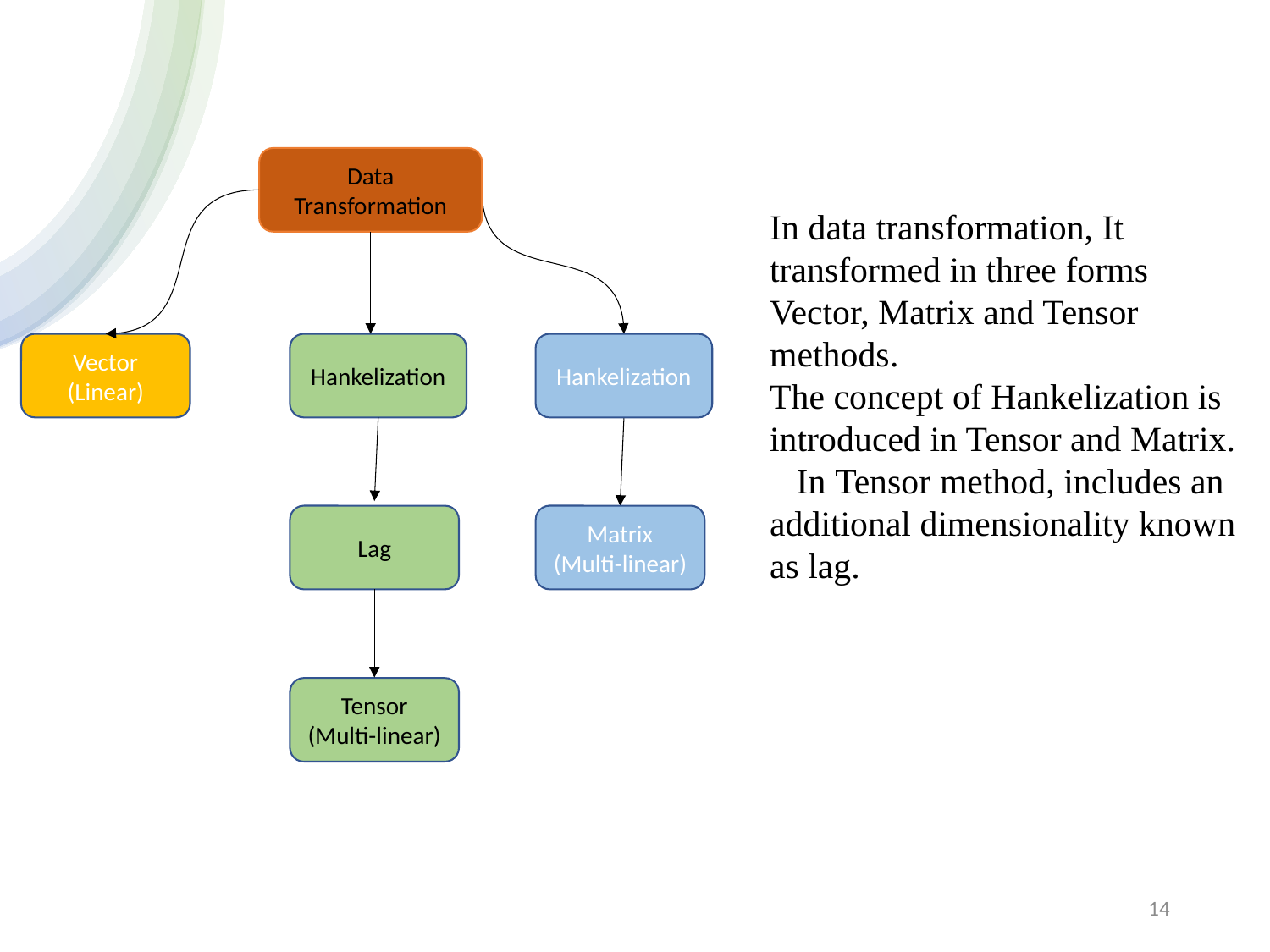

Data Transformation
Vector
(Linear)
Hankelization
Hankelization
Lag
Matrix
(Multi-linear)
Tensor
(Multi-linear)
In data transformation, It transformed in three forms Vector, Matrix and Tensor methods.
The concept of Hankelization is introduced in Tensor and Matrix.    In Tensor method, includes an additional dimensionality known as lag.
14